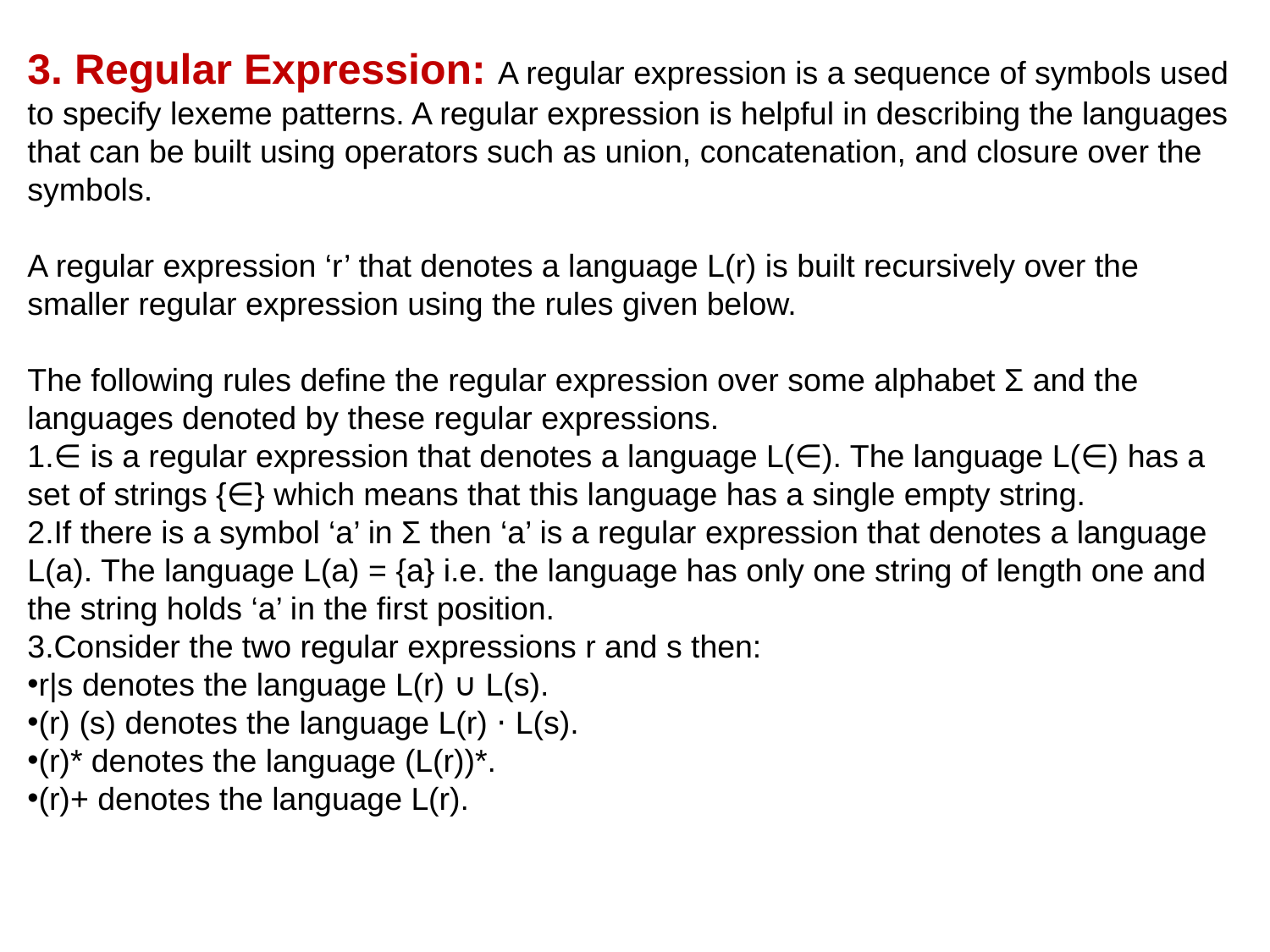

3. Regular Expression: A regular expression is a sequence of symbols used to specify lexeme patterns. A regular expression is helpful in describing the languages that can be built using operators such as union, concatenation, and closure over the symbols.
A regular expression ‘r’ that denotes a language L(r) is built recursively over the smaller regular expression using the rules given below.
The following rules define the regular expression over some alphabet Σ and the languages denoted by these regular expressions.
∈ is a regular expression that denotes a language L(∈). The language L(∈) has a set of strings {∈} which means that this language has a single empty string.
If there is a symbol ‘a’ in Σ then ‘a’ is a regular expression that denotes a language L(a). The language L(a) = {a} i.e. the language has only one string of length one and the string holds ‘a’ in the first position.
Consider the two regular expressions r and s then:
r|s denotes the language L(r) ∪ L(s).
(r) (s) denotes the language L(r) ⋅ L(s).
(r)* denotes the language (L(r))*.
(r)+ denotes the language L(r).